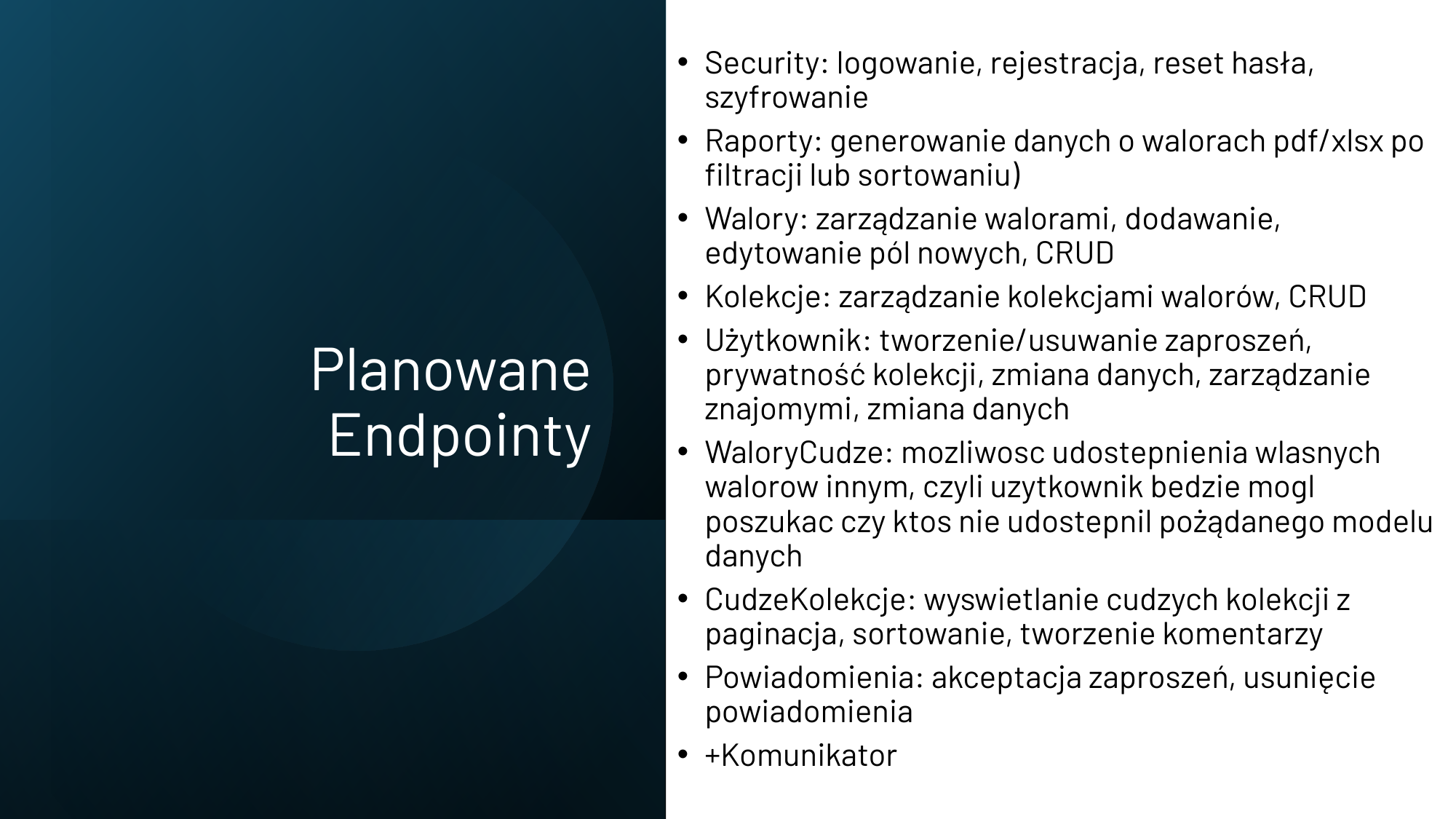

Security: logowanie, rejestracja, reset hasła, szyfrowanie
Raporty: generowanie danych o walorach pdf/xlsx po filtracji lub sortowaniu)
Walory: zarządzanie walorami, dodawanie, edytowanie pól nowych, CRUD
Kolekcje: zarządzanie kolekcjami walorów, CRUD
Użytkownik: tworzenie/usuwanie zaproszeń, prywatność kolekcji, zmiana danych, zarządzanie znajomymi, zmiana danych
WaloryCudze: mozliwosc udostepnienia wlasnych walorow innym, czyli uzytkownik bedzie mogl poszukac czy ktos nie udostepnil pożądanego modelu danych
CudzeKolekcje: wyswietlanie cudzych kolekcji z paginacja, sortowanie, tworzenie komentarzy
Powiadomienia: akceptacja zaproszeń, usunięcie powiadomienia
+Komunikator

# Planowane  Endpointy